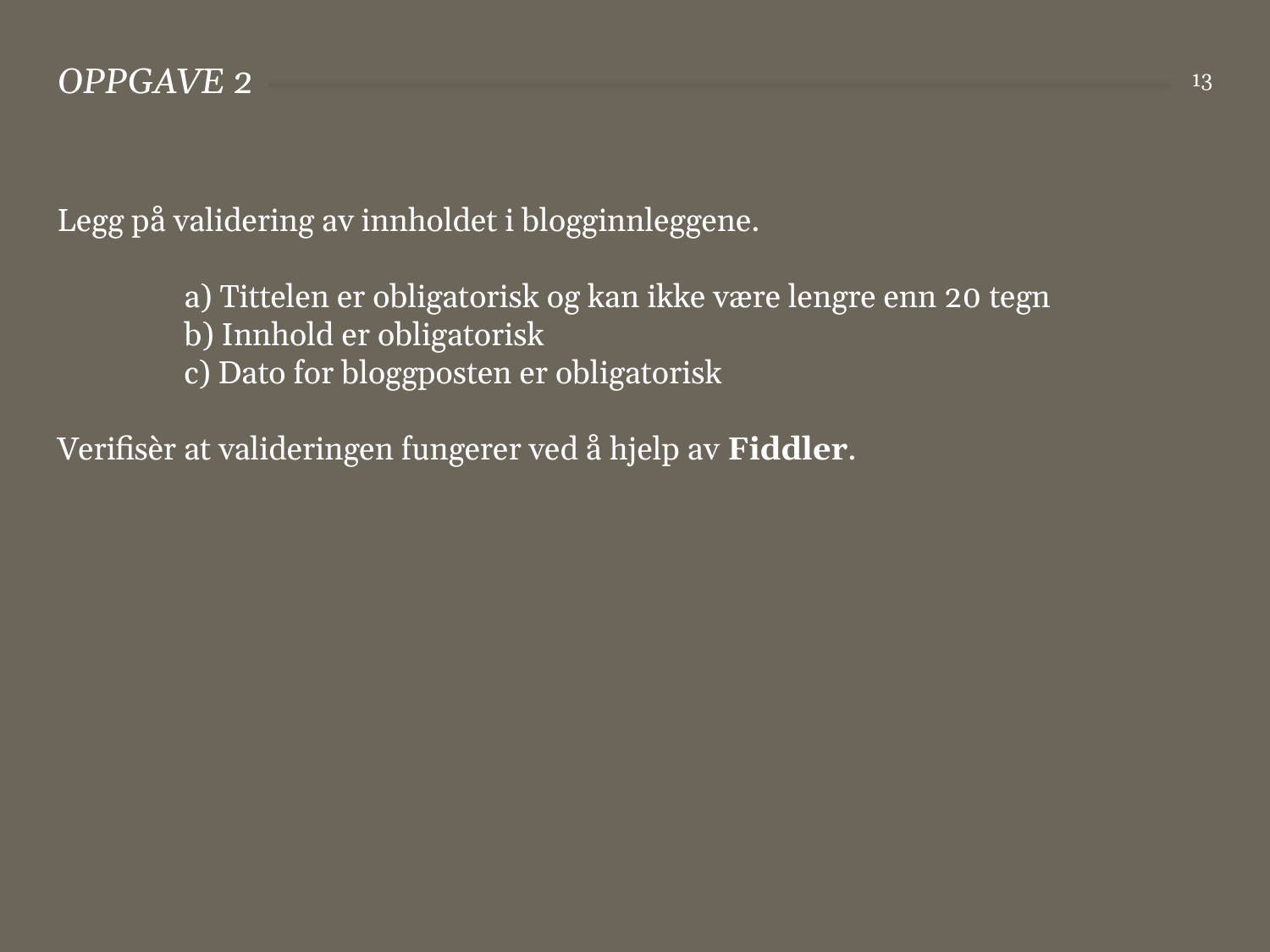

# Oppgave 2
13
Legg på validering av innholdet i blogginnleggene.

	a) Tittelen er obligatorisk og kan ikke være lengre enn 20 tegn
	b) Innhold er obligatorisk
	c) Dato for bloggposten er obligatorisk

Verifisèr at valideringen fungerer ved å hjelp av Fiddler.